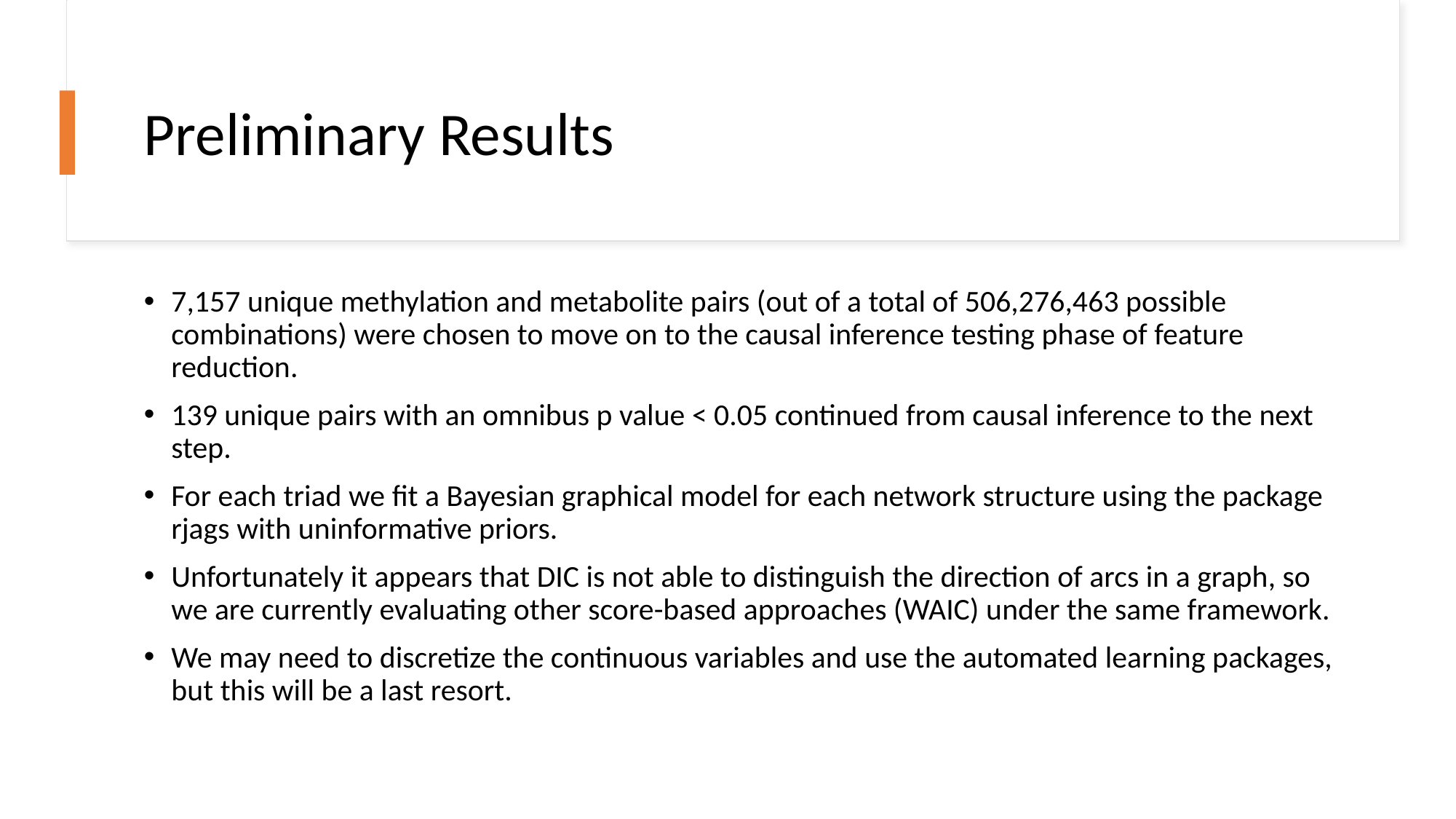

# Preliminary Results

7,157 unique methylation and metabolite pairs (out of a total of 506,276,463 possible combinations) were chosen to move on to the causal inference testing phase of feature reduction.
139 unique pairs with an omnibus p value < 0.05 continued from causal inference to the next step.
For each triad we fit a Bayesian graphical model for each network structure using the package rjags with uninformative priors.
Unfortunately it appears that DIC is not able to distinguish the direction of arcs in a graph, so we are currently evaluating other score-based approaches (WAIC) under the same framework.
We may need to discretize the continuous variables and use the automated learning packages, but this will be a last resort.